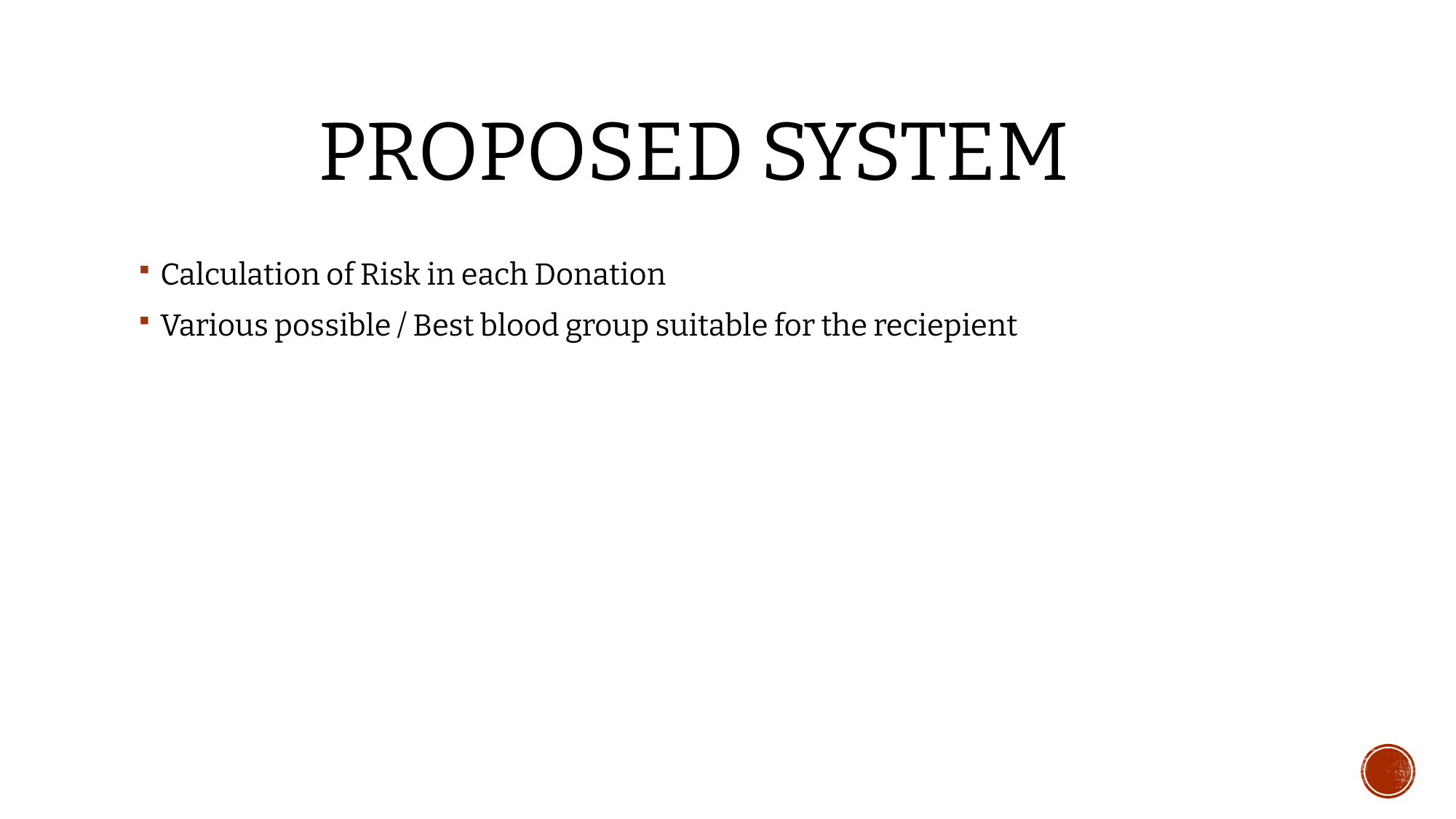

# Proposed system
Calculation of Risk in each Donation
Various possible / Best blood group suitable for the reciepient